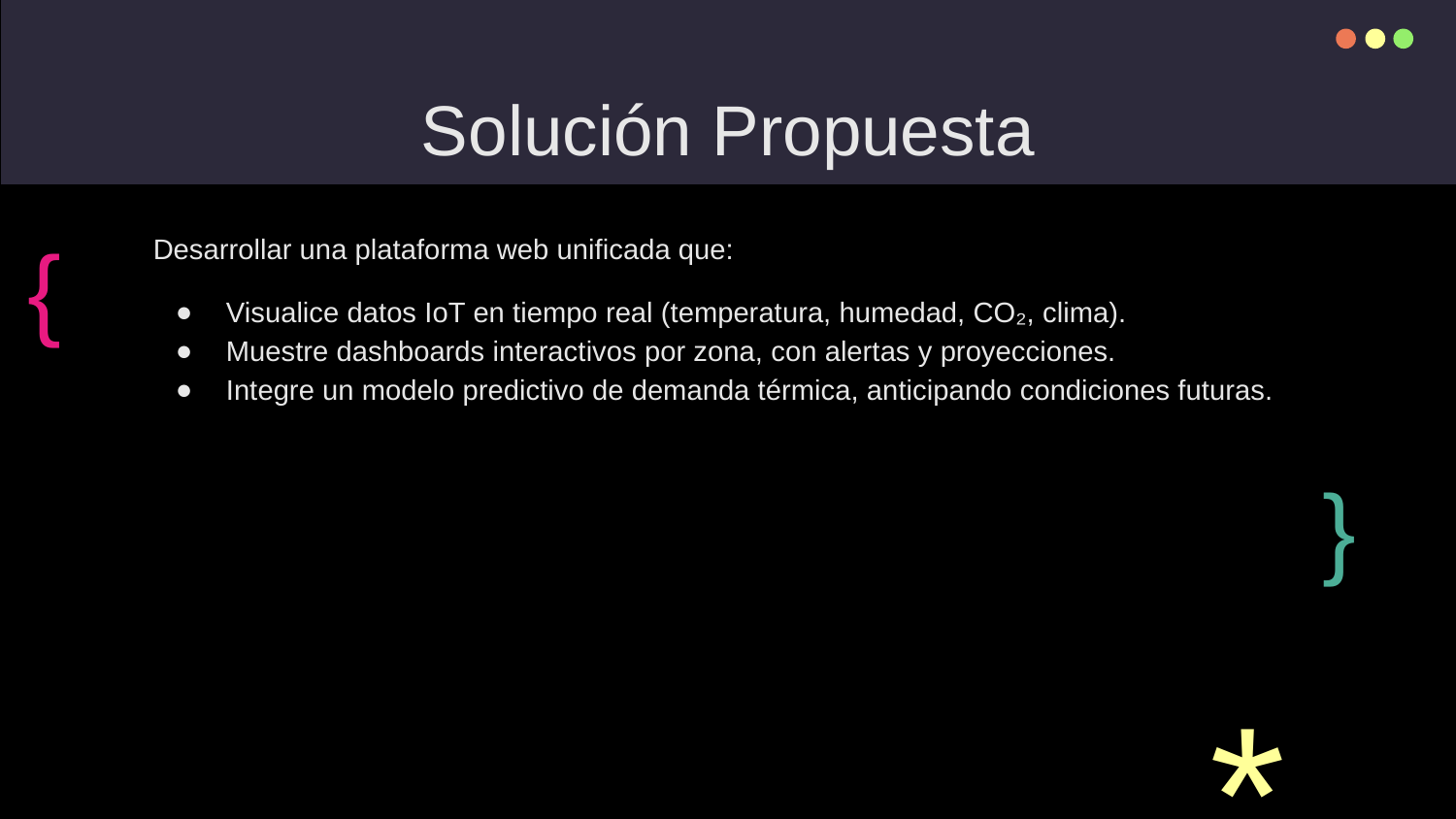

# Solución Propuesta
{
Desarrollar una plataforma web unificada que:
Visualice datos IoT en tiempo real (temperatura, humedad, CO₂, clima).
Muestre dashboards interactivos por zona, con alertas y proyecciones.
Integre un modelo predictivo de demanda térmica, anticipando condiciones futuras.

}
*